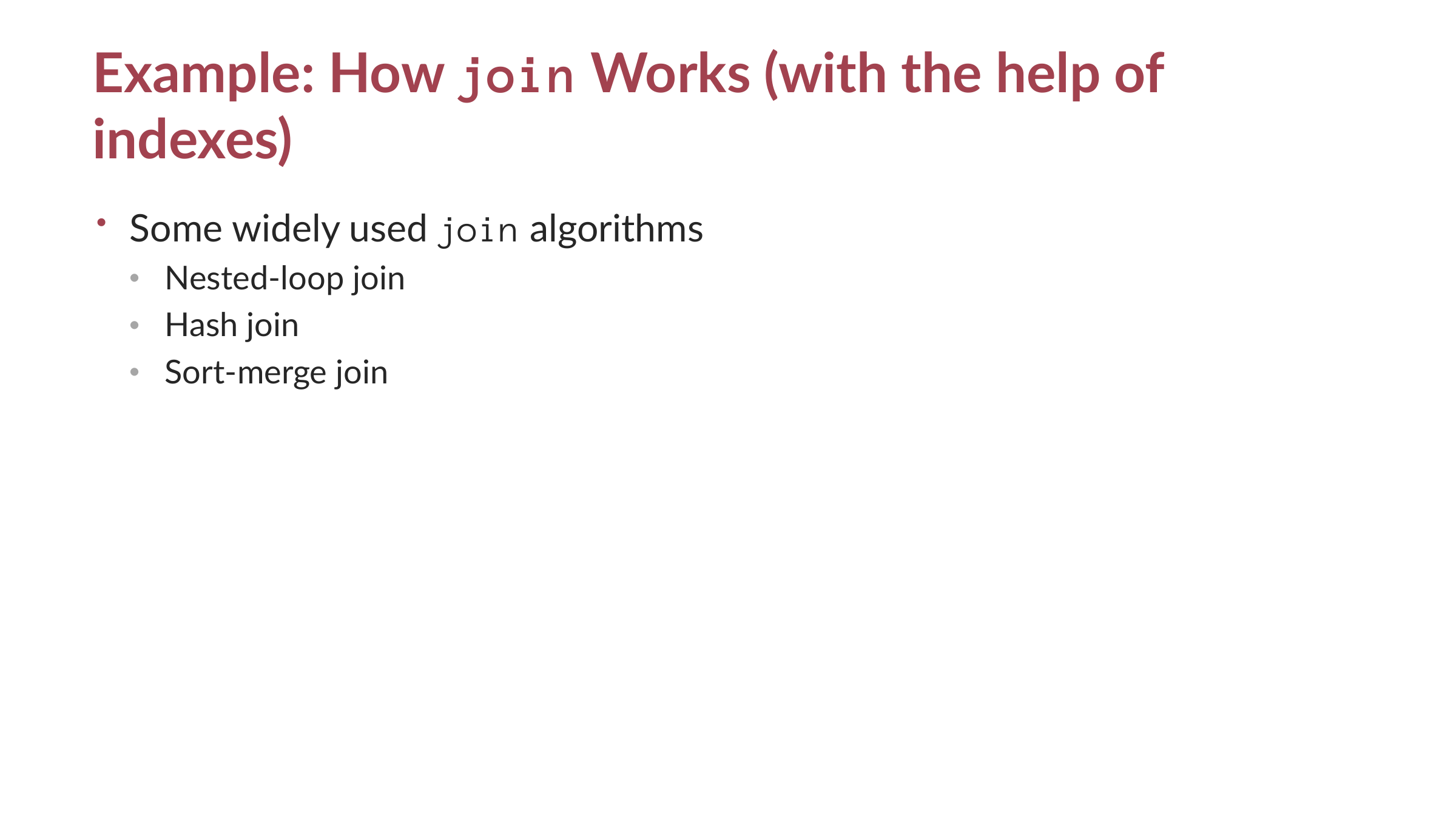

# Example: How join Works (with the help of indexes)
Some widely used join algorithms
Nested-loop join
Hash join
Sort-merge join